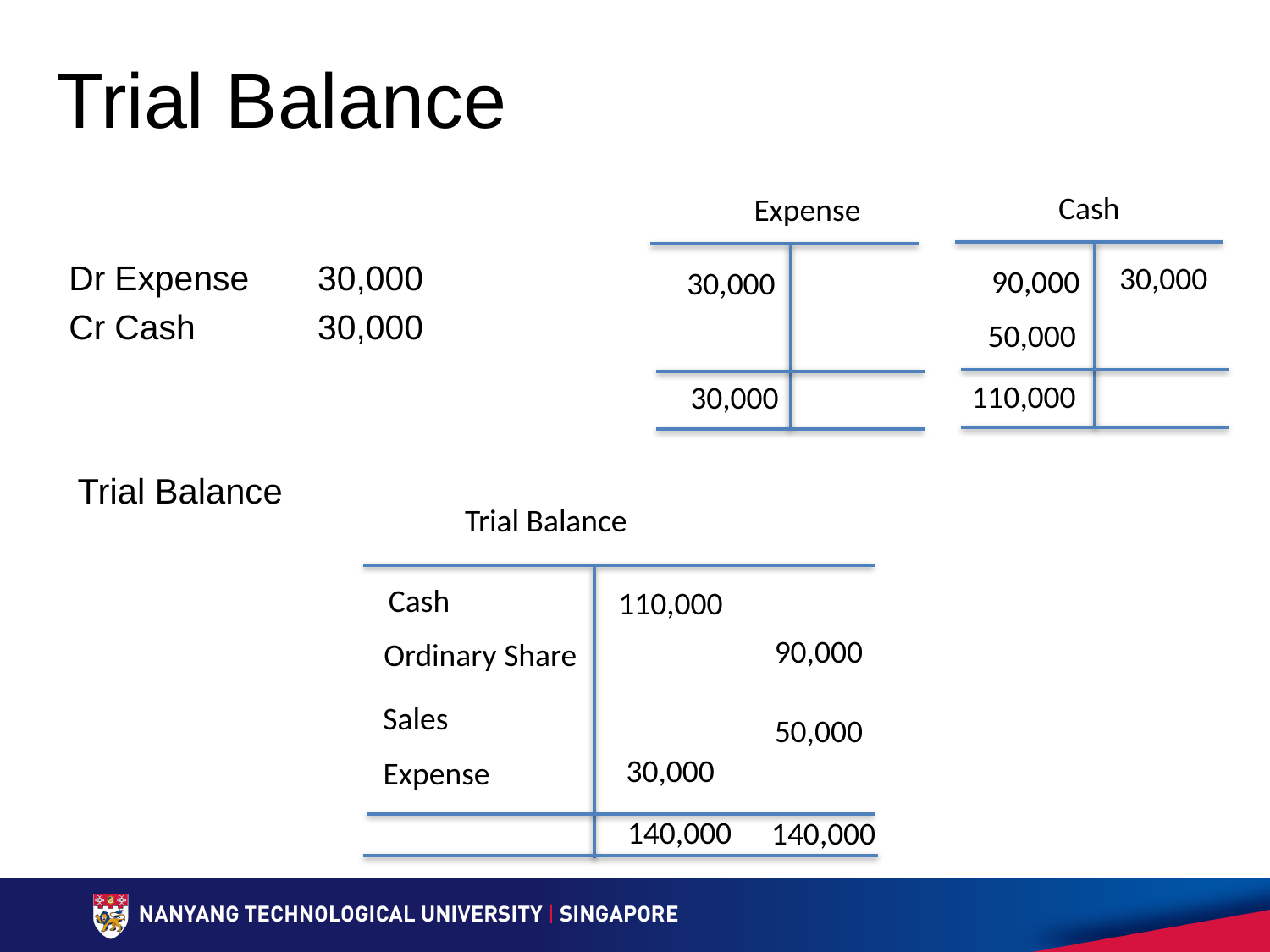

# Trial Balance
Cash
Expense
Dr Expense 		30,000
Cr Cash 			30,000
30,000
90,000
30,000
50,000
110,000
30,000
Trial Balance
Trial Balance
Cash
110,000
90,000
Ordinary Share
Sales
50,000
30,000
Expense
140,000
140,000